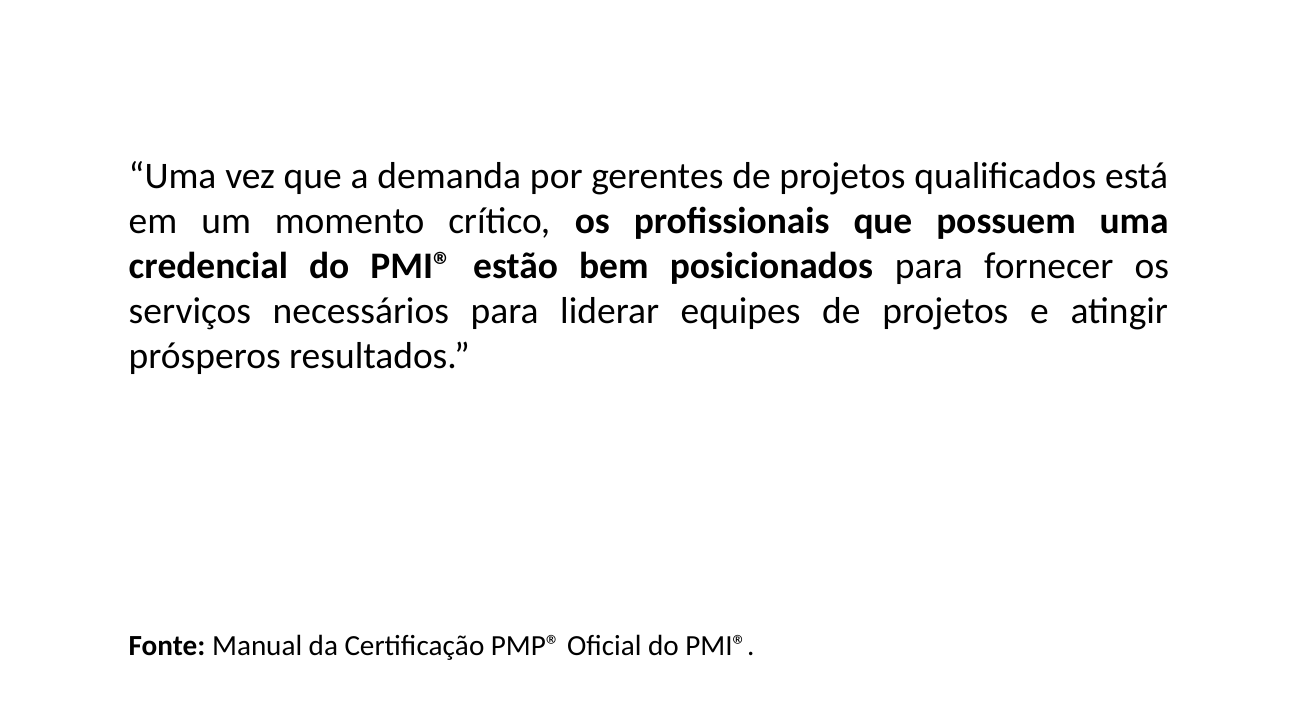

“Uma vez que a demanda por gerentes de projetos qualificados está em um momento crítico, os profissionais que possuem uma credencial do PMI® estão bem posicionados para fornecer os serviços necessários para liderar equipes de projetos e atingir prósperos resultados.”
Fonte: Manual da Certificação PMP® Oficial do PMI®.